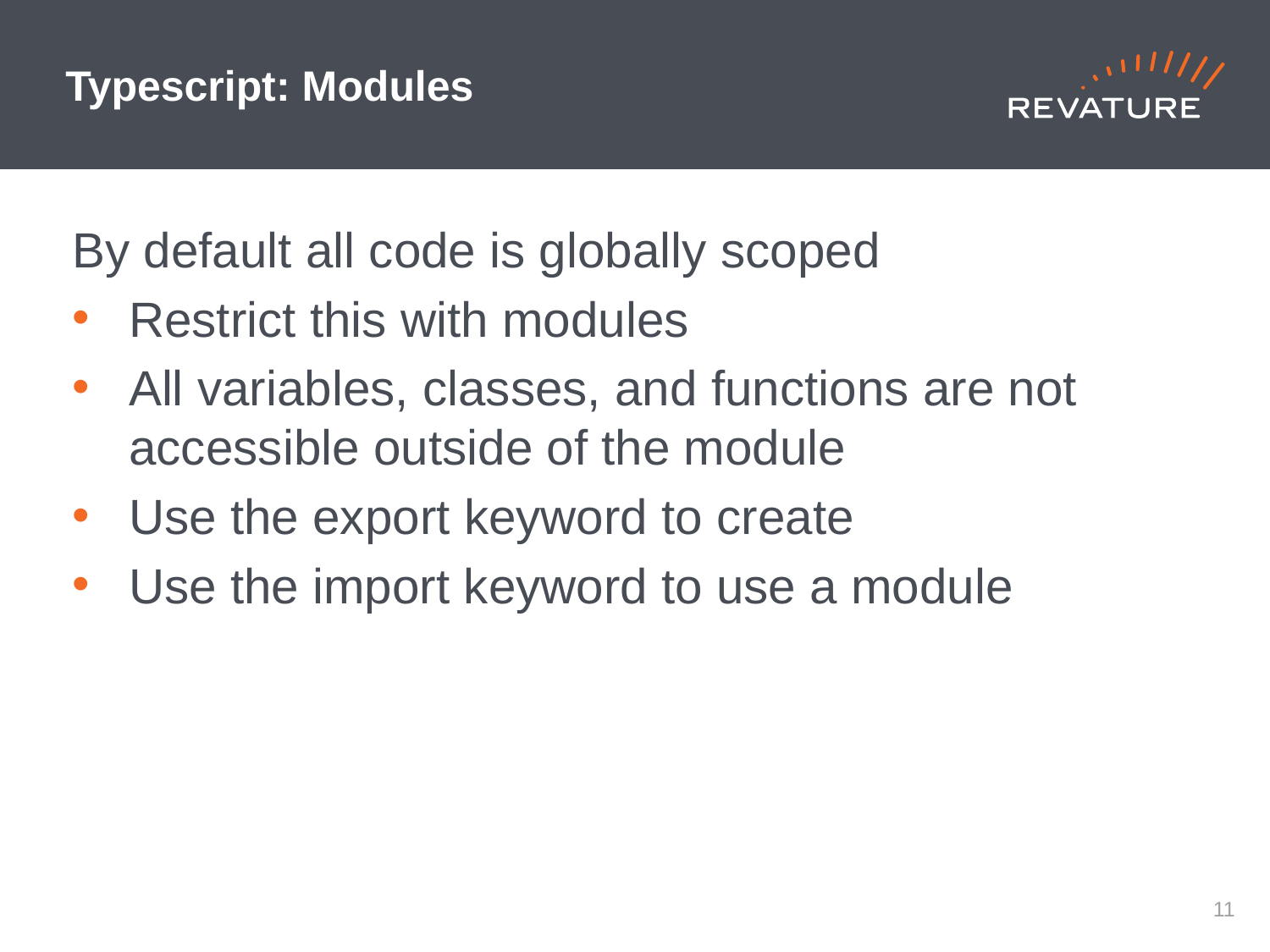

# Typescript: Modules
By default all code is globally scoped
Restrict this with modules
All variables, classes, and functions are not accessible outside of the module
Use the export keyword to create
Use the import keyword to use a module
11